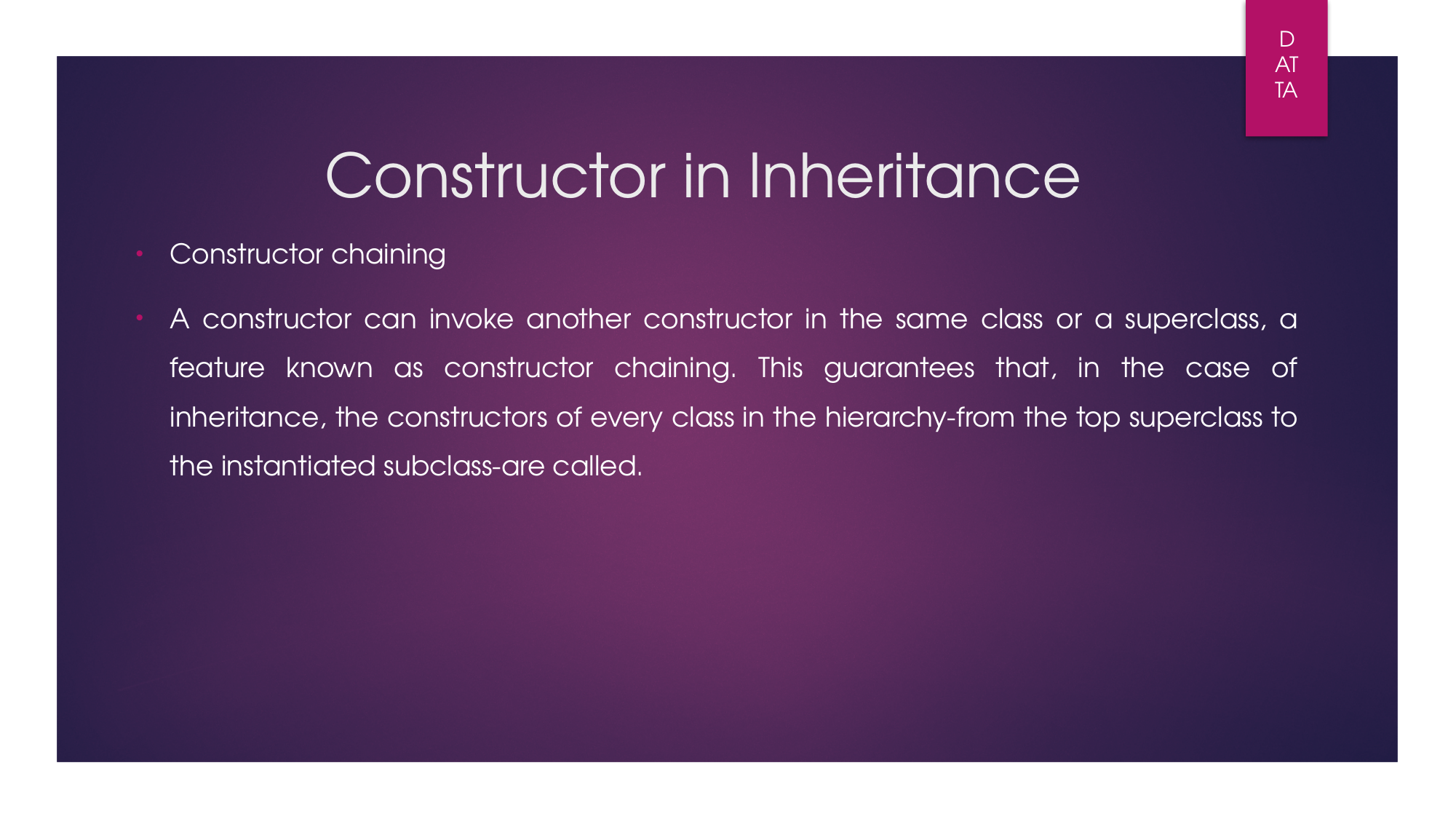

DAT
TA
# Constructor in Inheritance
Constructor chaining
A constructor can invoke another constructor in the same class or a superclass, a feature known as constructor chaining. This guarantees that, in the case of inheritance, the constructors of every class in the hierarchy-from the top superclass to the instantiated subclass-are called.